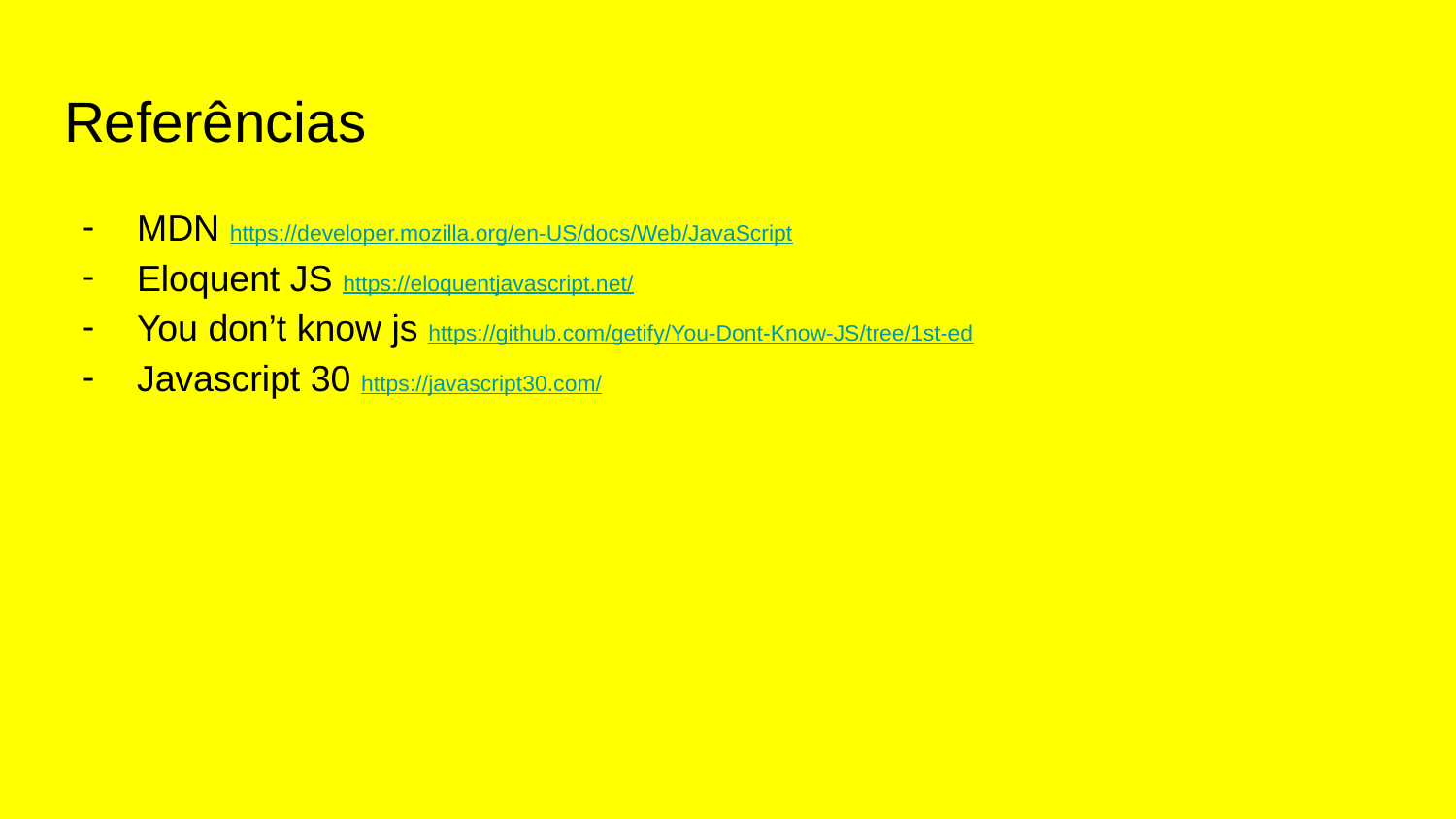

# Referências
MDN https://developer.mozilla.org/en-US/docs/Web/JavaScript
Eloquent JS https://eloquentjavascript.net/
You don’t know js https://github.com/getify/You-Dont-Know-JS/tree/1st-ed
Javascript 30 https://javascript30.com/